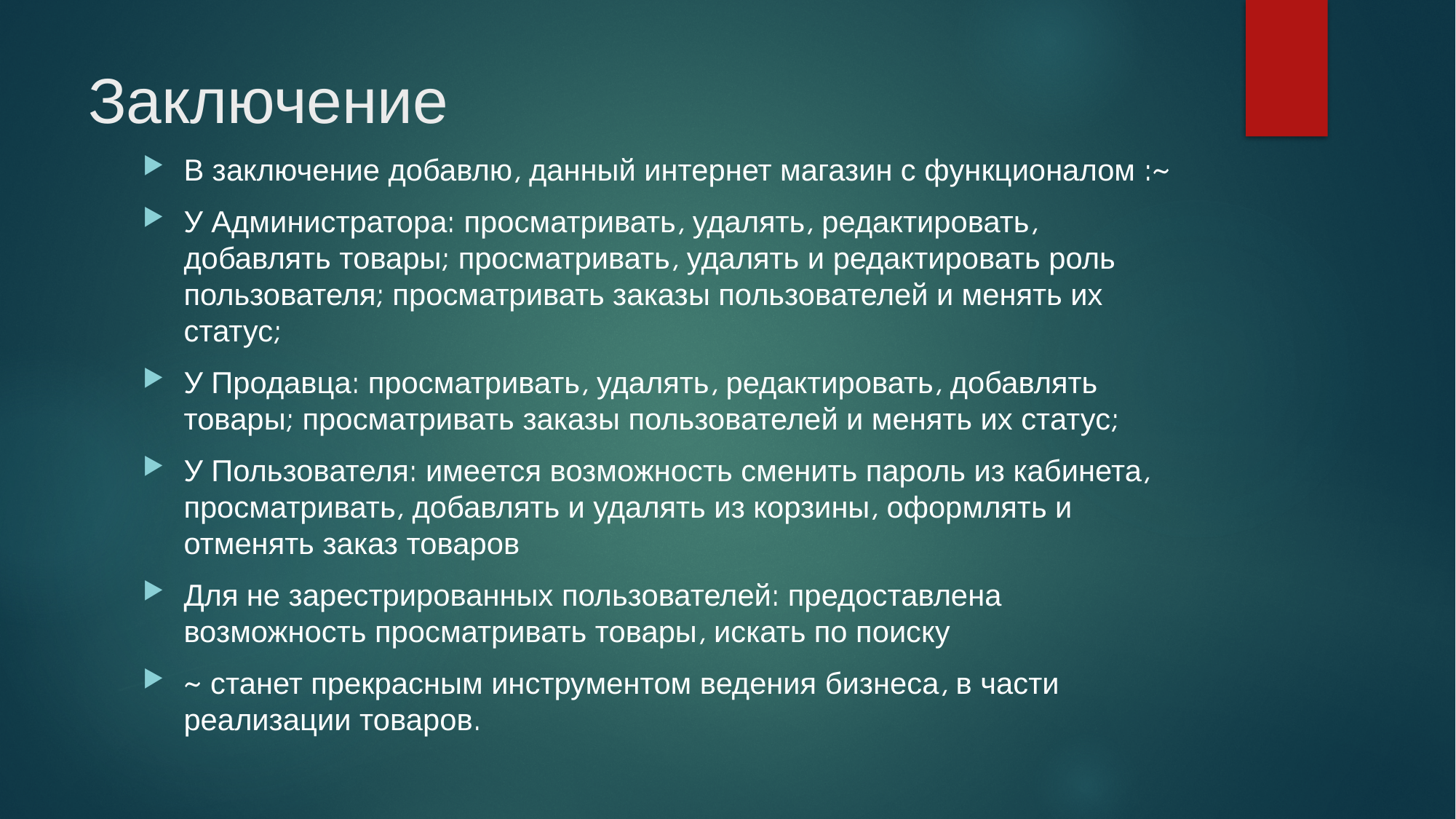

# Заключение
В заключение добавлю, данный интернет магазин с функционалом :~
У Администратора: просматривать, удалять, редактировать, добавлять товары; просматривать, удалять и редактировать роль пользователя; просматривать заказы пользователей и менять их статус;
У Продавца: просматривать, удалять, редактировать, добавлять товары; просматривать заказы пользователей и менять их статус;
У Пользователя: имеется возможность сменить пароль из кабинета, просматривать, добавлять и удалять из корзины, оформлять и отменять заказ товаров
Для не зарестрированных пользователей: предоставлена возможность просматривать товары, искать по поиску
~ станет прекрасным инструментом ведения бизнеса, в части реализации товаров.